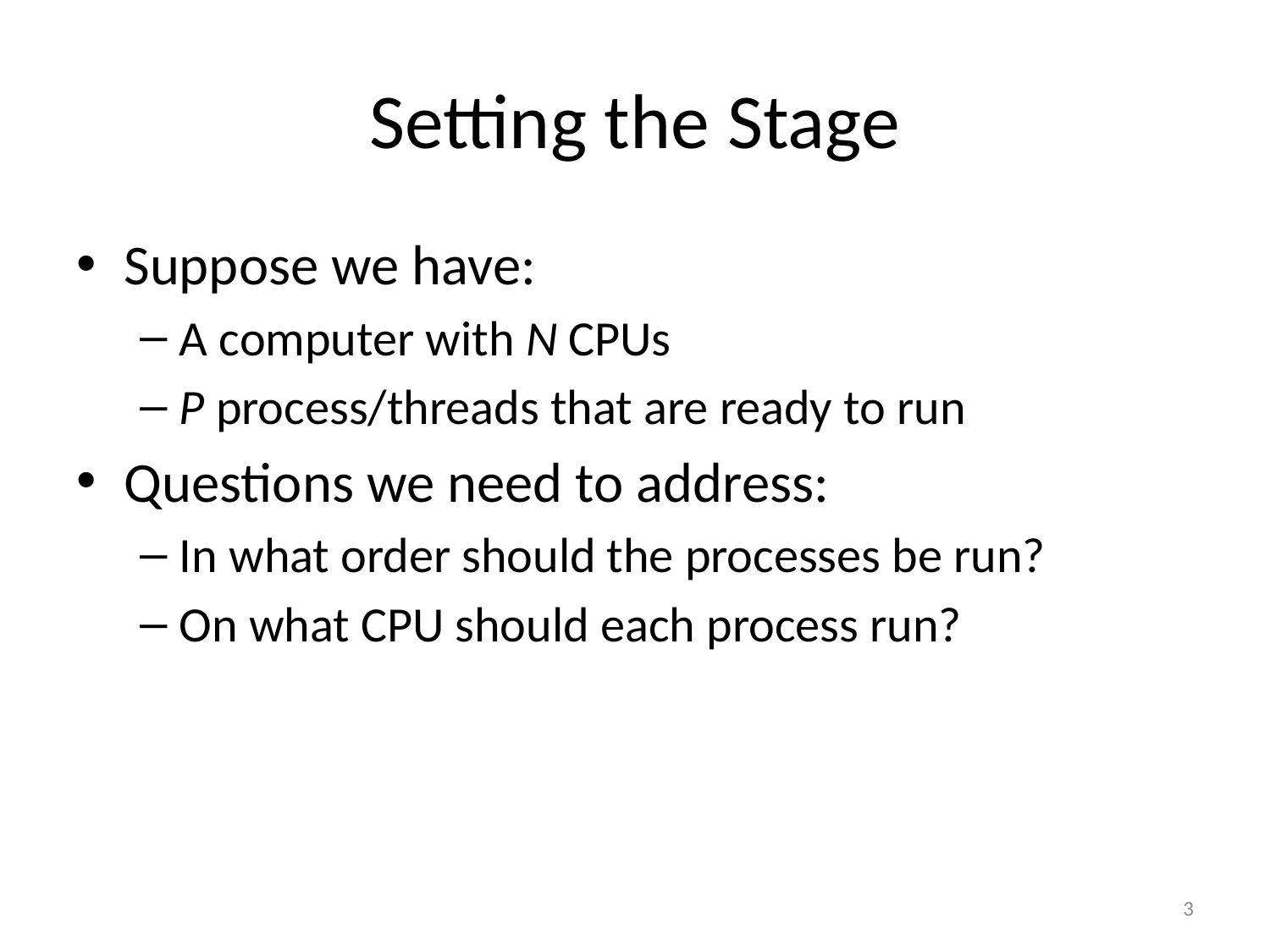

# Setting the Stage
Suppose we have:
A computer with N CPUs
P process/threads that are ready to run
Questions we need to address:
In what order should the processes be run?
On what CPU should each process run?

3